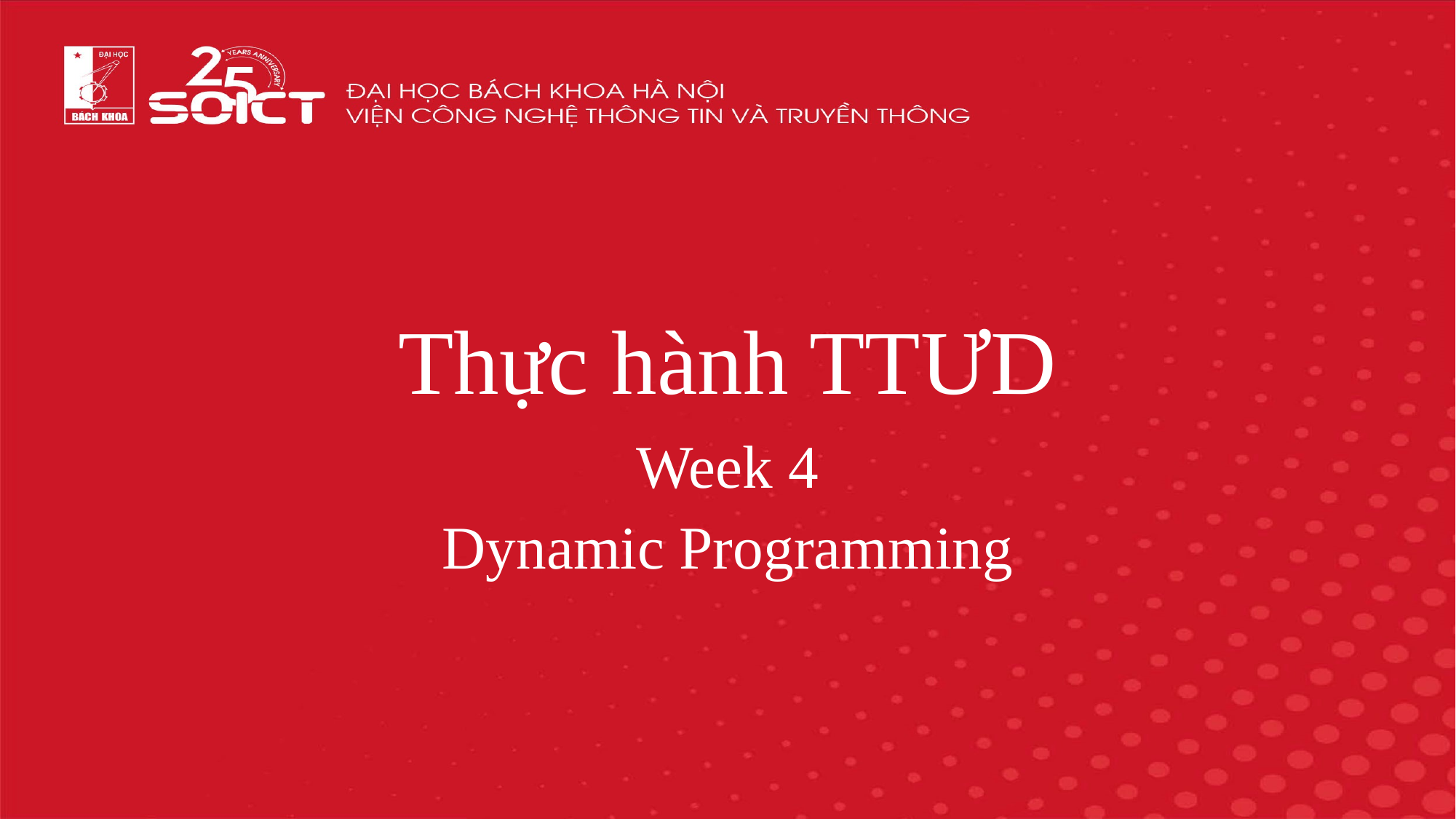

# Thực hành TTƯD
Week 4
Dynamic Programming